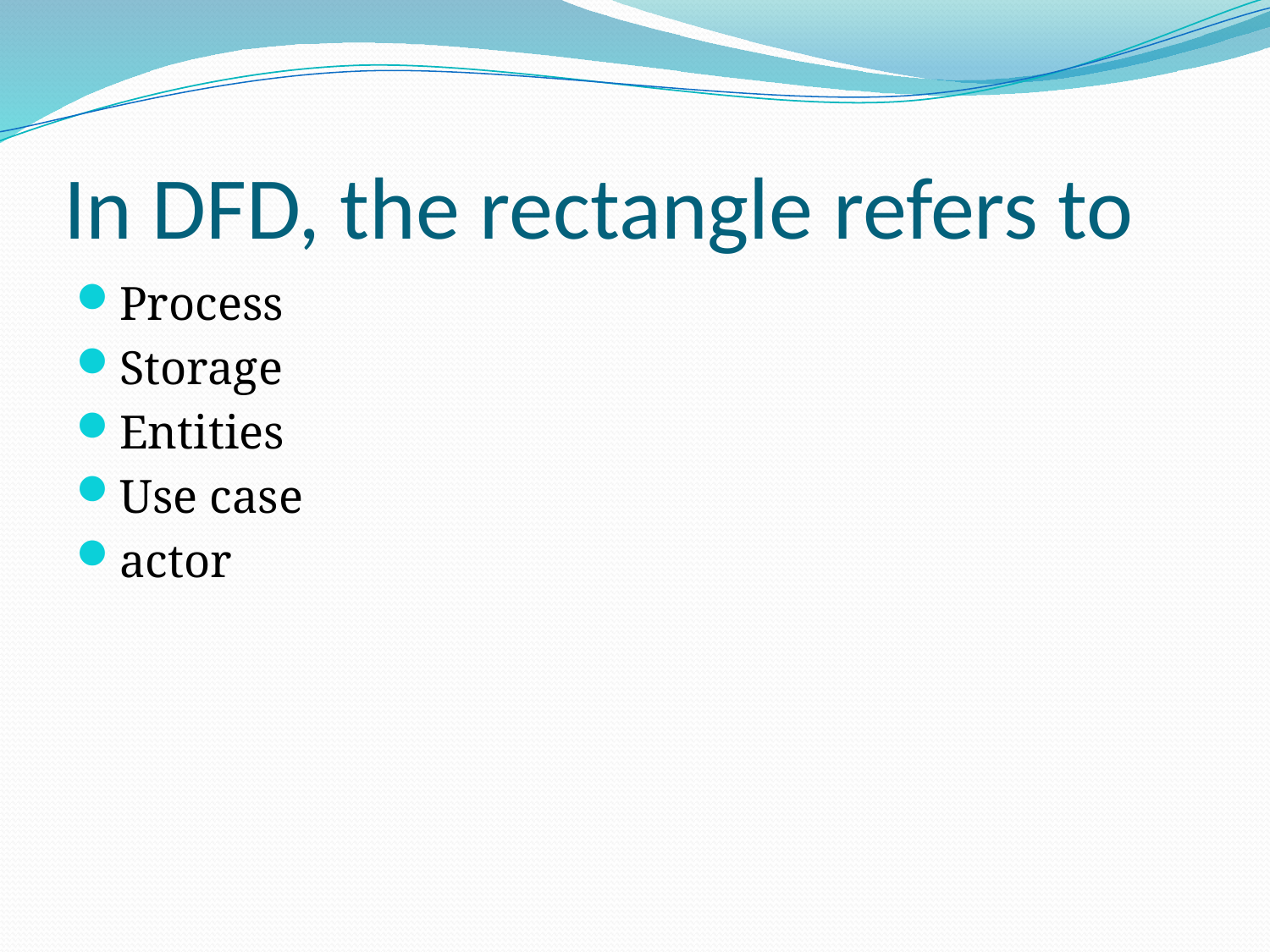

# In DFD, the rectangle refers to
Process
Storage
Entities
Use case
actor